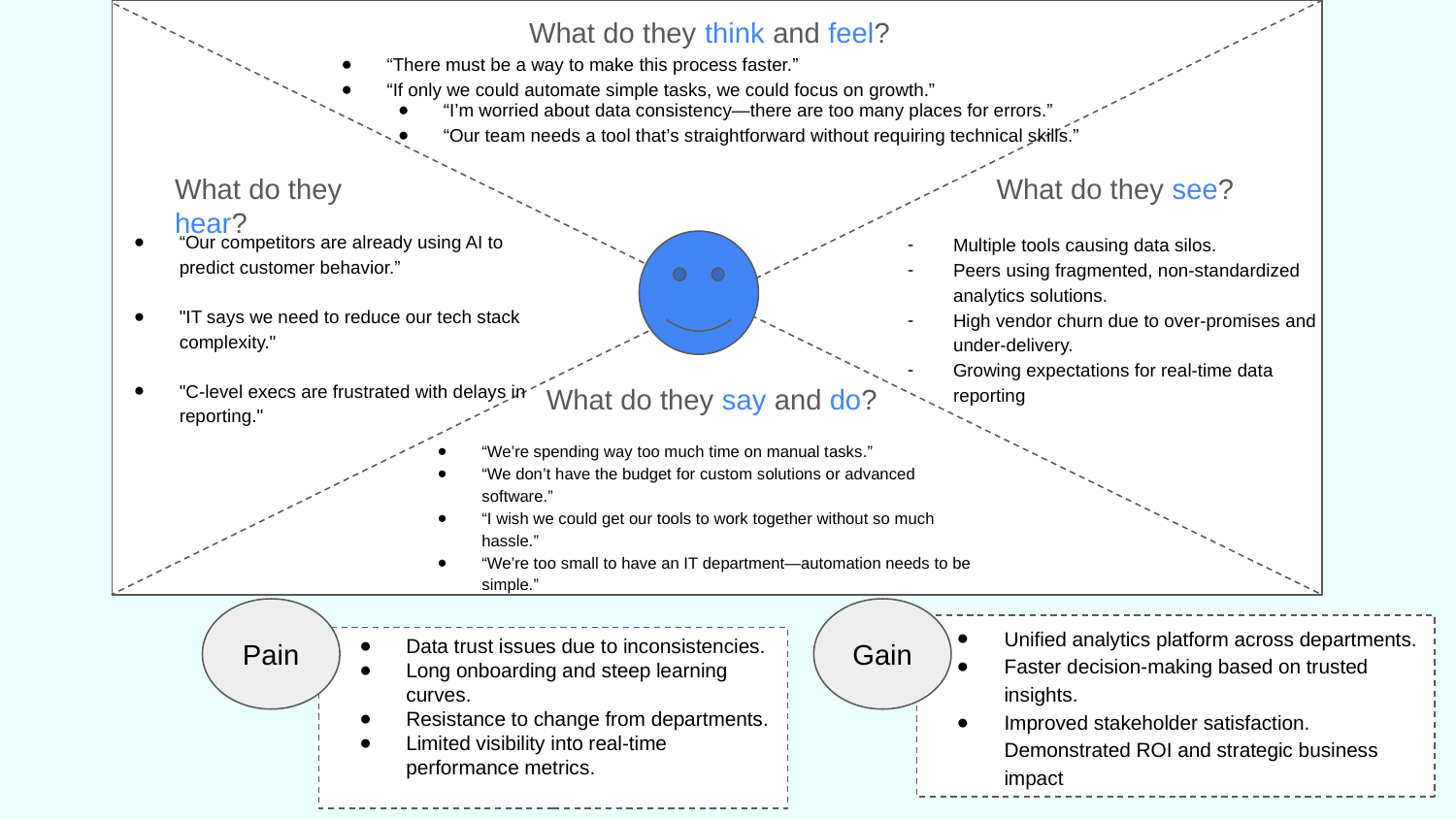

What do they think and feel?

“There must be a way to make this process faster.”
“If only we could automate simple tasks, we could focus on growth.”

“I’m worried about data consistency—there are too many places for errors.”
“Our team needs a tool that’s straightforward without requiring technical skills.”

What do they hear?
What do they see?
“Our competitors are already using AI to predict customer behavior.”
"IT says we need to reduce our tech stack complexity."
"C-level execs are frustrated with delays in reporting."

Multiple tools causing data silos.
Peers using fragmented, non-standardized analytics solutions.
High vendor churn due to over-promises and under-delivery.
Growing expectations for real-time data reporting

What do they say and do?
“We’re spending way too much time on manual tasks.”
“We don’t have the budget for custom solutions or advanced software.”
“I wish we could get our tools to work together without so much hassle.”
“We’re too small to have an IT department—automation needs to be simple.”
Pain
Gain
Unified analytics platform across departments.
Faster decision-making based on trusted insights.
Improved stakeholder satisfaction.
Demonstrated ROI and strategic business impact
Data trust issues due to inconsistencies.
Long onboarding and steep learning curves.
Resistance to change from departments.
Limited visibility into real-time performance metrics.